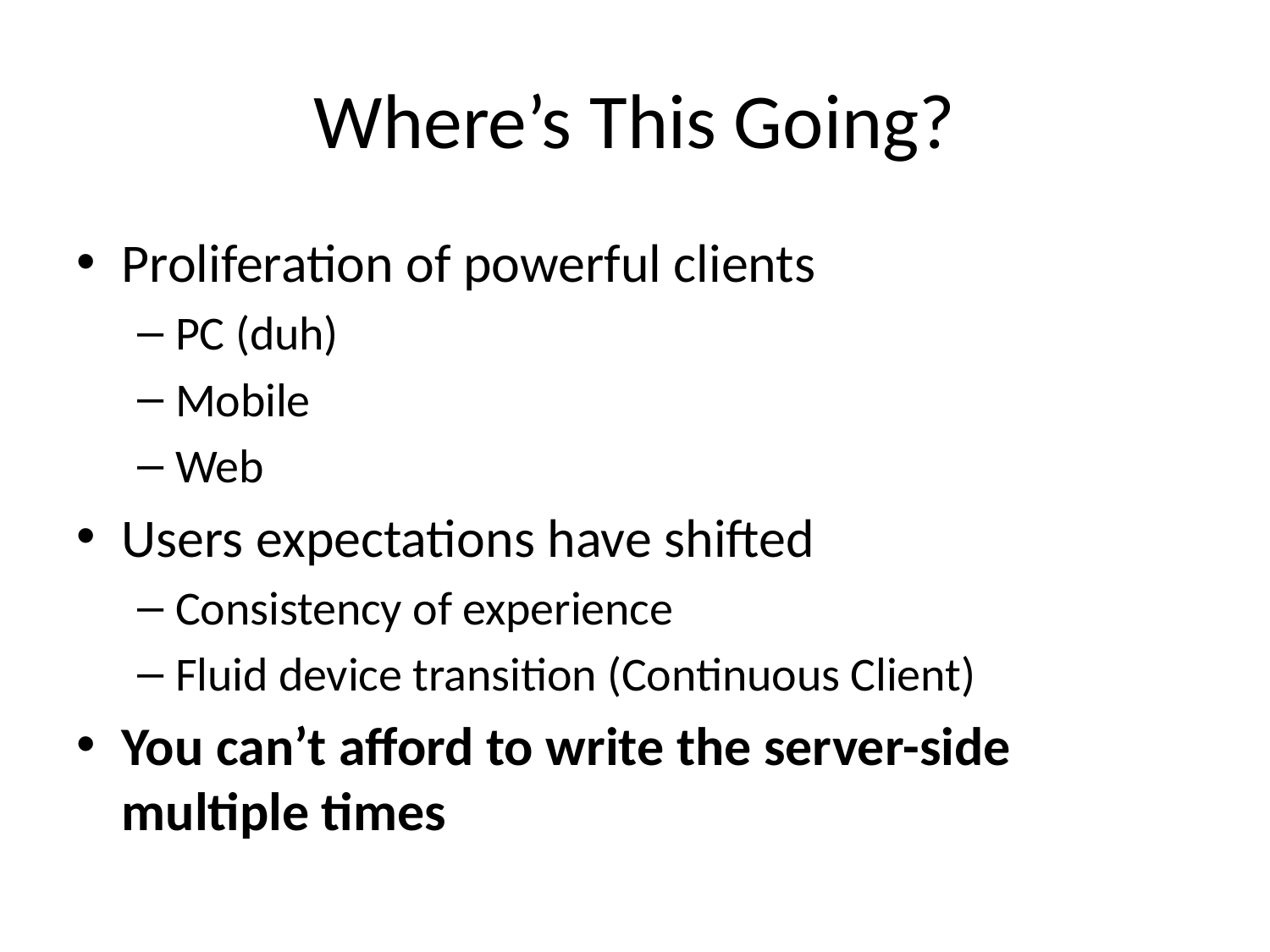

# Where’s This Going?
Proliferation of powerful clients
PC (duh)
Mobile
Web
Users expectations have shifted
Consistency of experience
Fluid device transition (Continuous Client)
You can’t afford to write the server-side multiple times